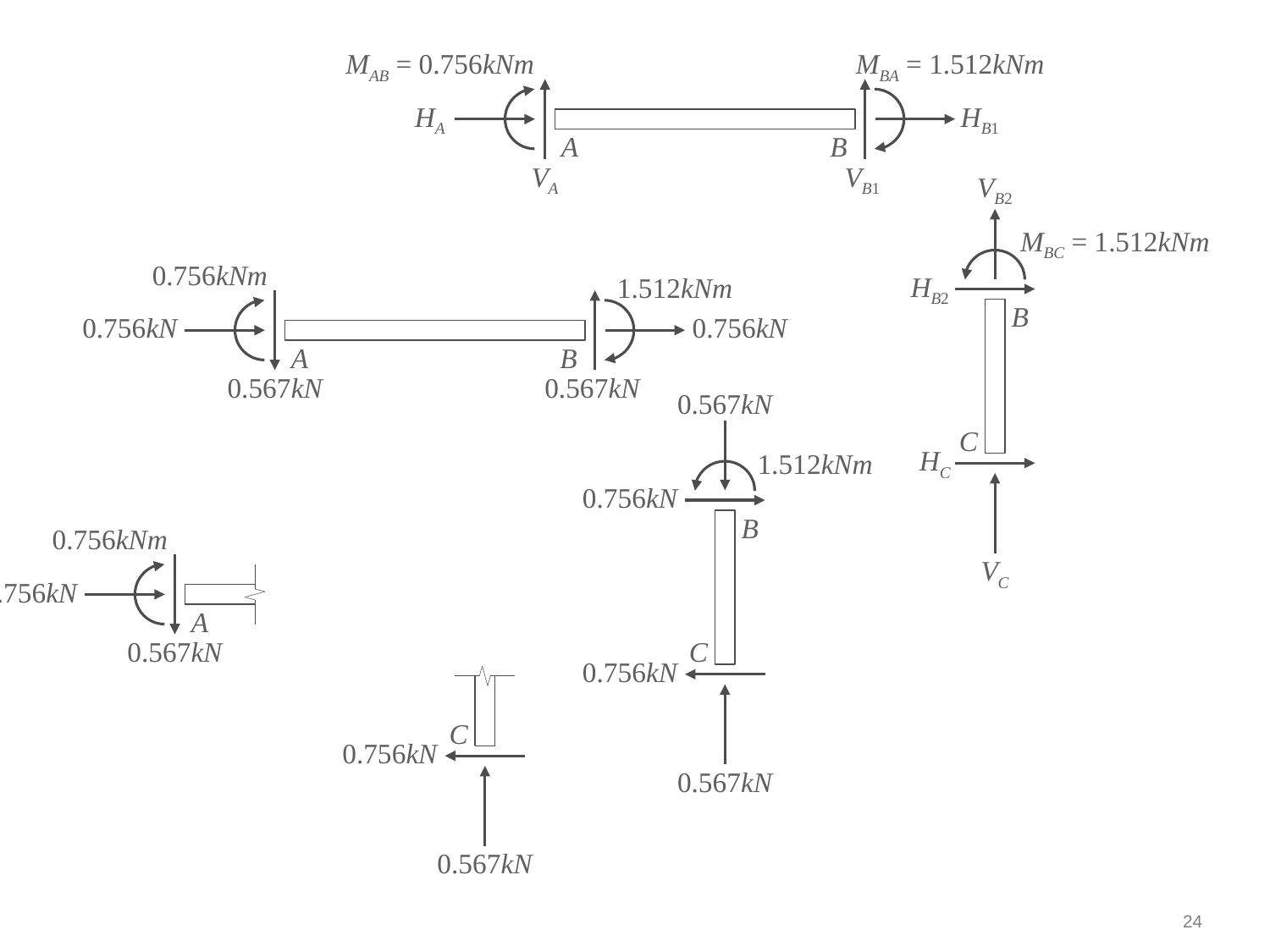

MAB = 0.756kNm
MBA = 1.512kNm

HA
HB1

A
B
VA
VB1
VB2
MBC = 1.512kNm

HB2

B
C
HC
VC
0.756kNm
1.512kNm

0.756kN
0.756kN

A
B
0.567kN
0.567kN
0.567kN
1.512kNm

0.756kN

B
C
0.756kN
0.567kN
0.756kNm

0.756kN
A
0.567kN
C
0.756kN
0.567kN